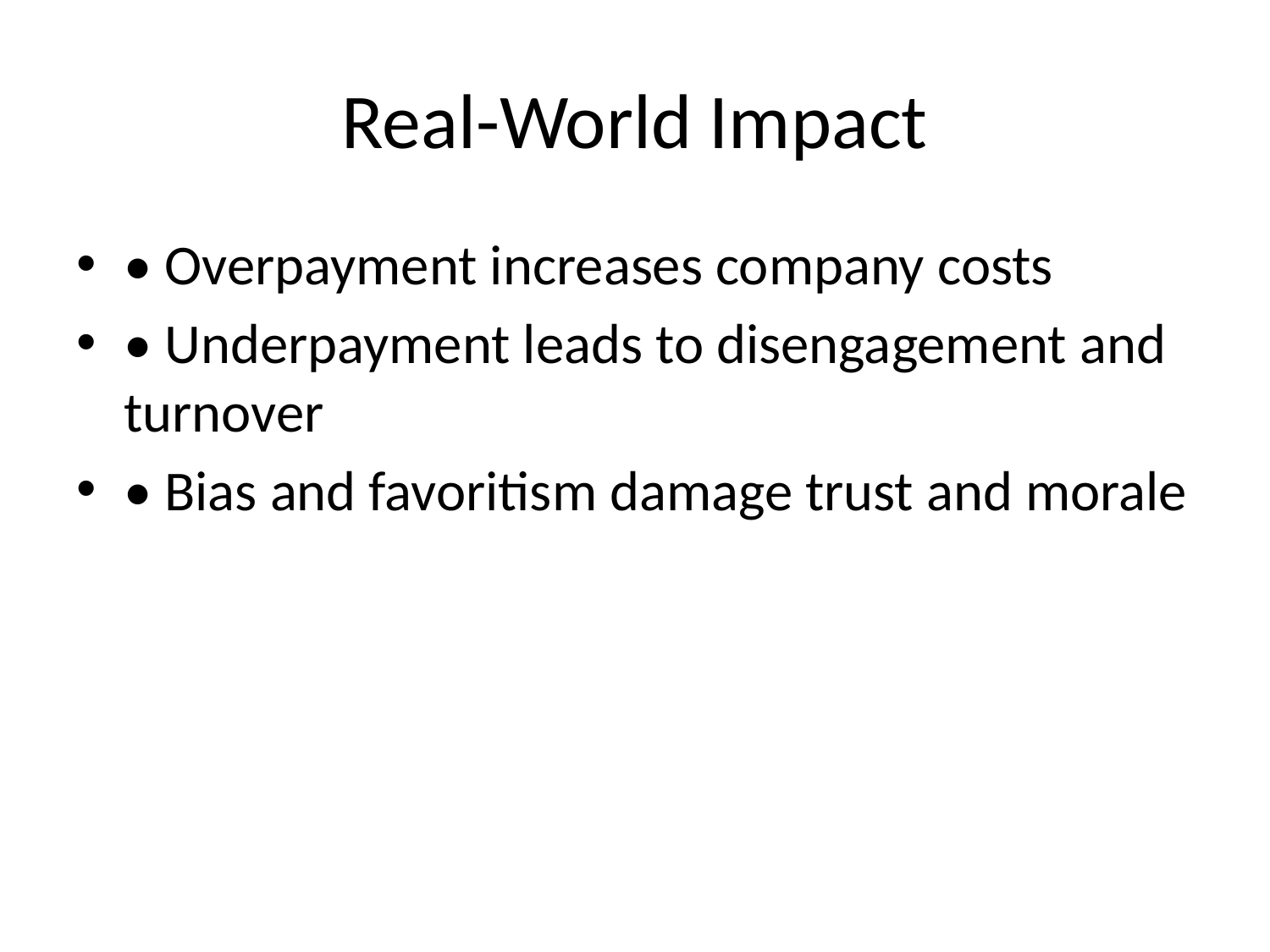

# Real-World Impact
• Overpayment increases company costs
• Underpayment leads to disengagement and turnover
• Bias and favoritism damage trust and morale